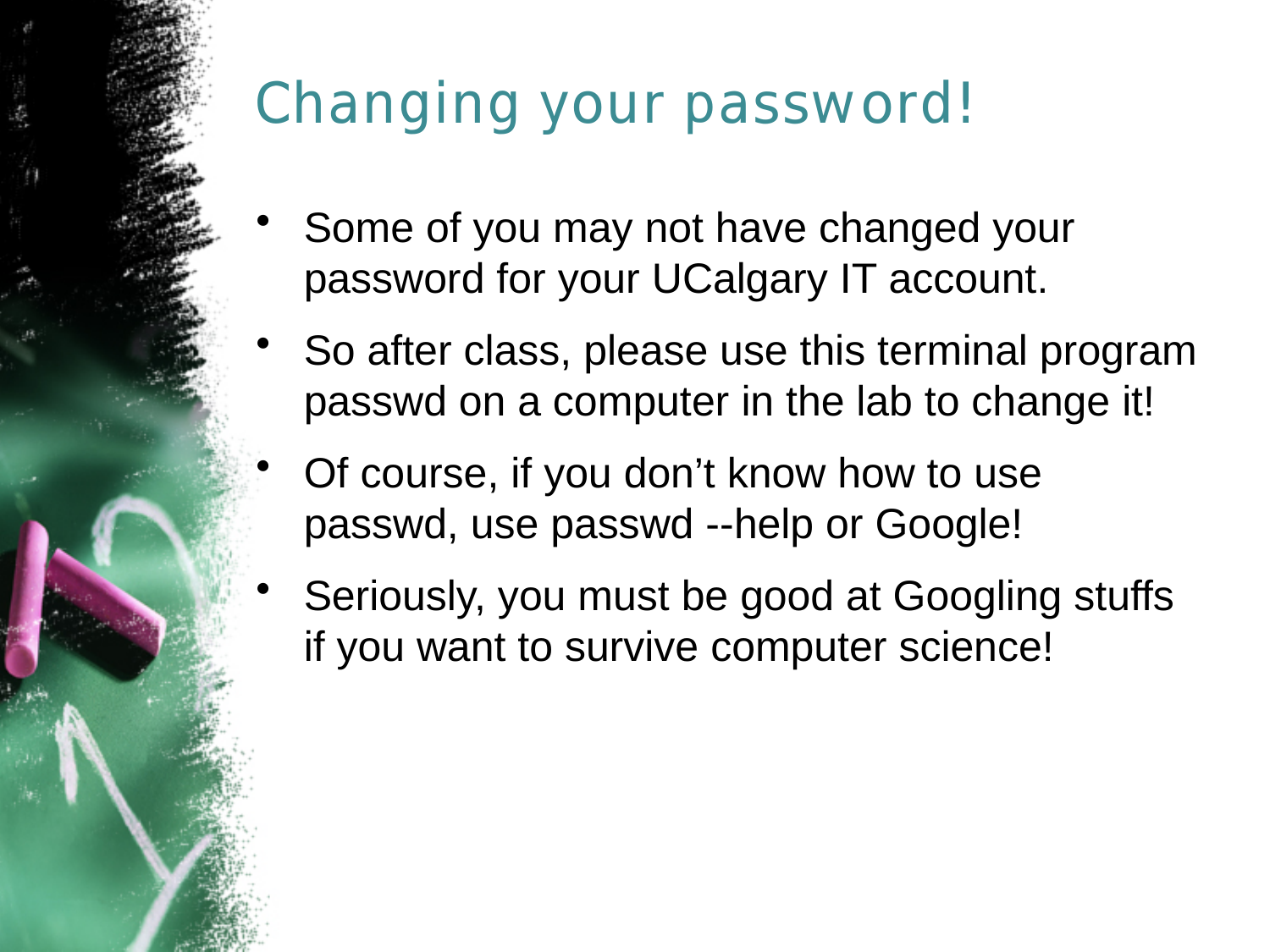

# Changing your password!
Some of you may not have changed your password for your UCalgary IT account.
So after class, please use this terminal program passwd on a computer in the lab to change it!
Of course, if you don’t know how to use passwd, use passwd --help or Google!
Seriously, you must be good at Googling stuffs if you want to survive computer science!